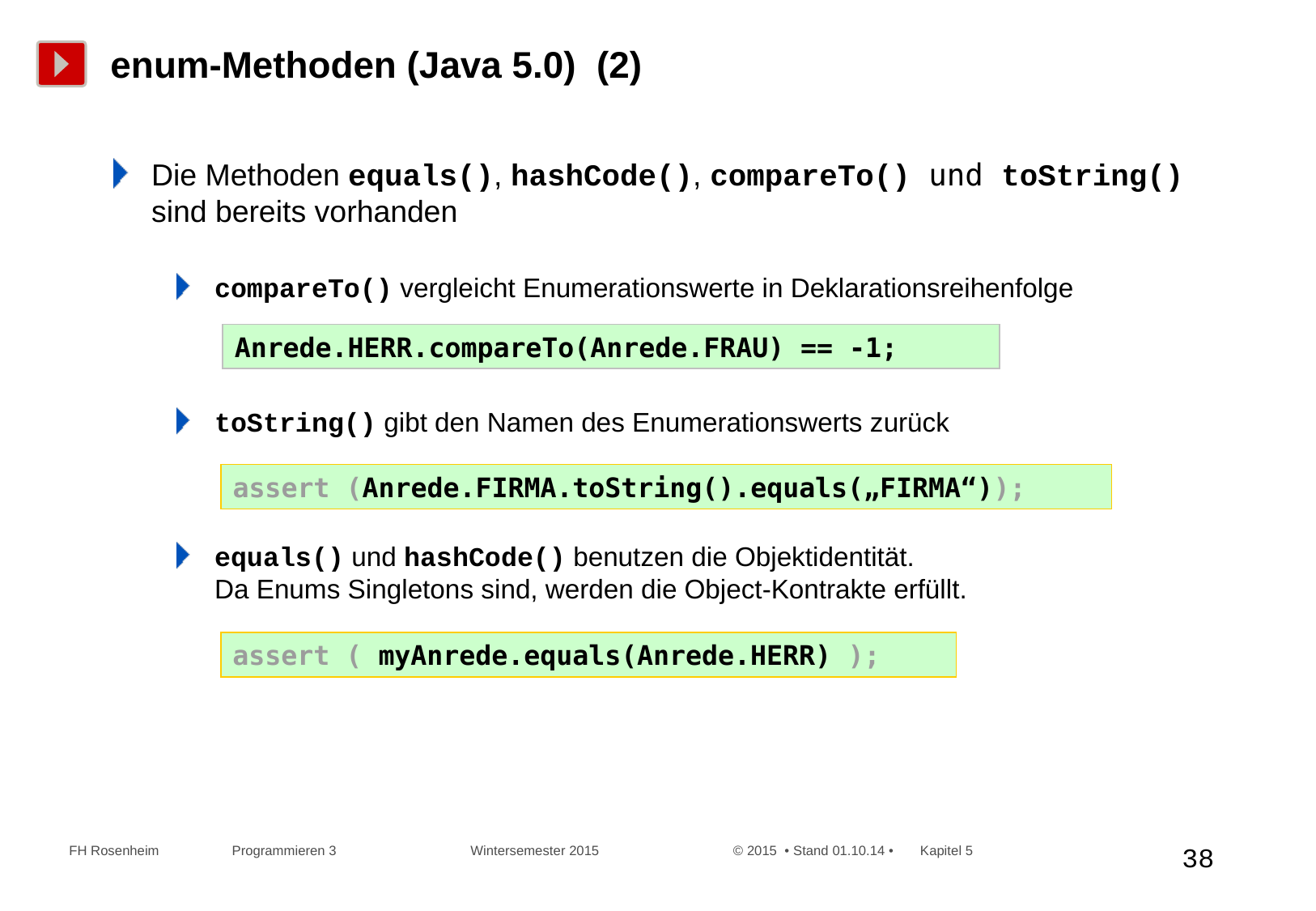

# enum-Methoden (Java 5.0)  (2)
Die Methoden equals(), hashCode(), compareTo() und toString() sind bereits vorhanden
compareTo() vergleicht Enumerationswerte in Deklarationsreihenfolge
toString() gibt den Namen des Enumerationswerts zurück
equals() und hashCode() benutzen die Objektidentität.
Da Enums Singletons sind, werden die Object-Kontrakte erfüllt.

Anrede.HERR.compareTo(Anrede.FRAU) == -1;
assert (Anrede.FIRMA.toString().equals(„FIRMA“));
assert ( myAnrede.equals(Anrede.HERR) );
     FH Rosenheim                   Programmieren 3                                   Wintersemester 2015                                   © 2015  • Stand 01.10.14 •       Kapitel 5